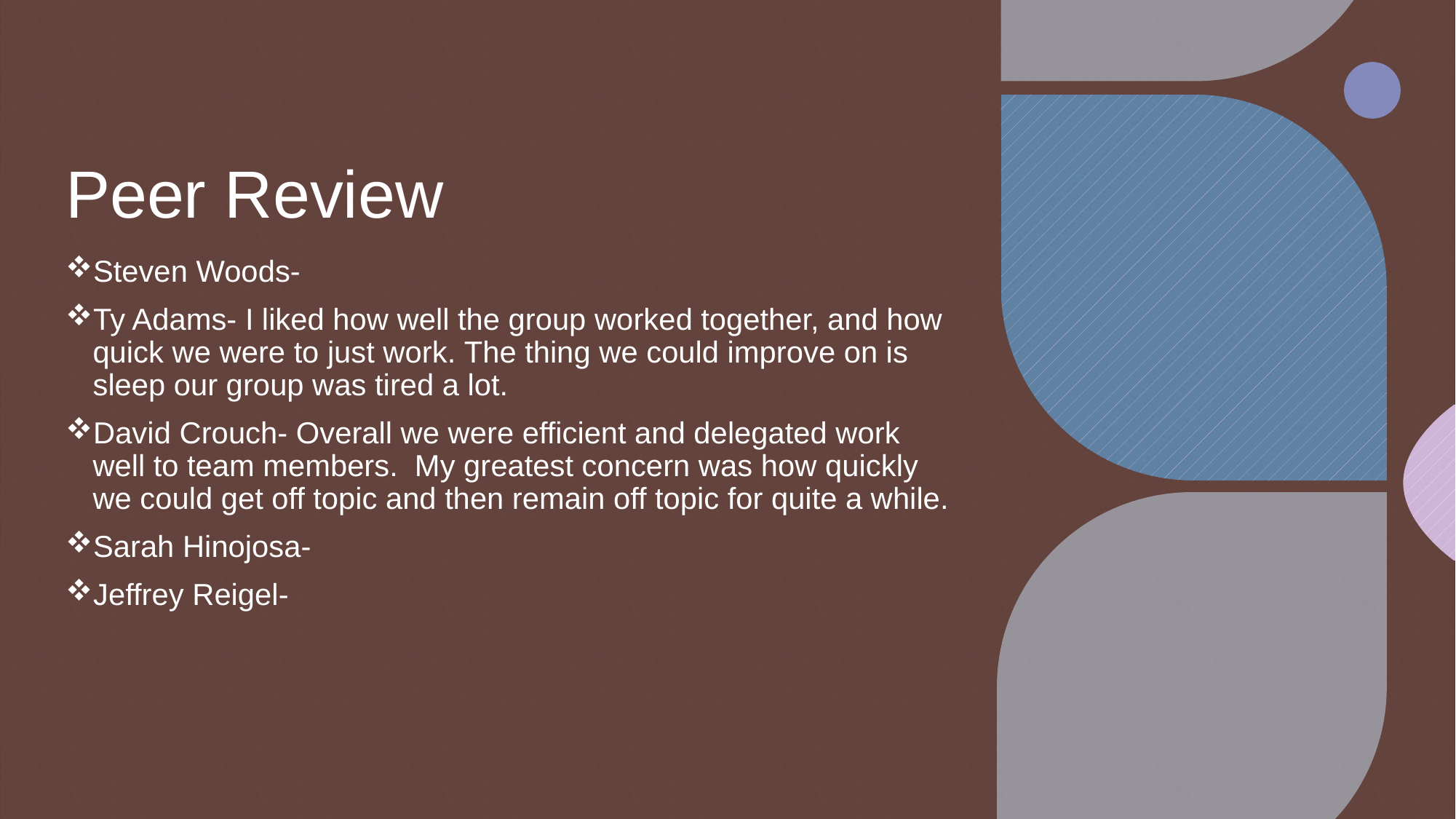

# Peer Review
Steven Woods-
Ty Adams- I liked how well the group worked together, and how quick we were to just work. The thing we could improve on is sleep our group was tired a lot.
David Crouch- Overall we were efficient and delegated work well to team members.  My greatest concern was how quickly we could get off topic and then remain off topic for quite a while.
Sarah Hinojosa-
Jeffrey Reigel-